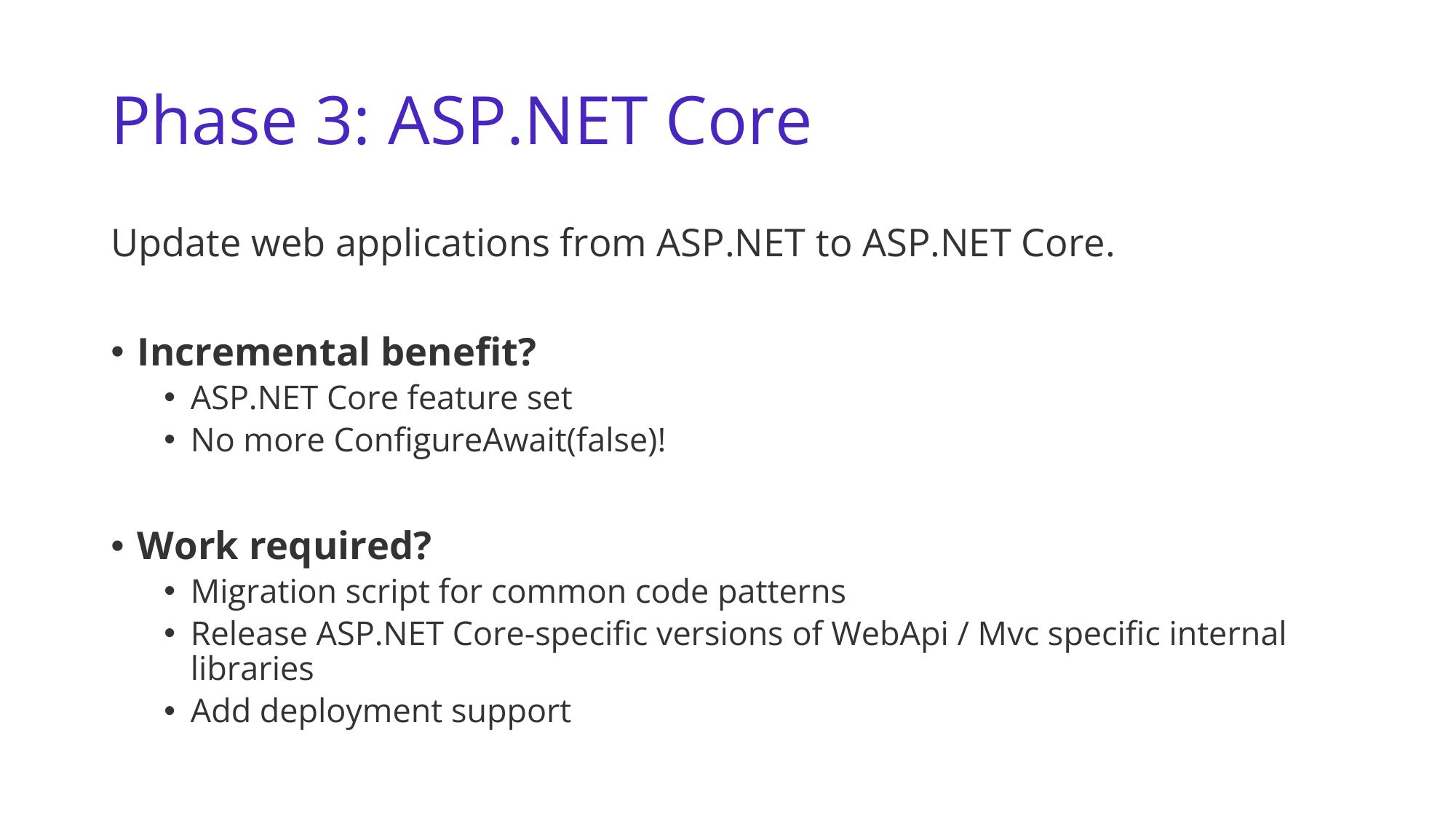

# Phase 3: ASP.NET Core
Update web applications from ASP.NET to ASP.NET Core.

Incremental benefit?
ASP.NET Core feature set
No more ConfigureAwait(false)!

Work required?
Migration script for common code patterns
Release ASP.NET Core-specific versions of WebApi / Mvc specific internal libraries
Add deployment support